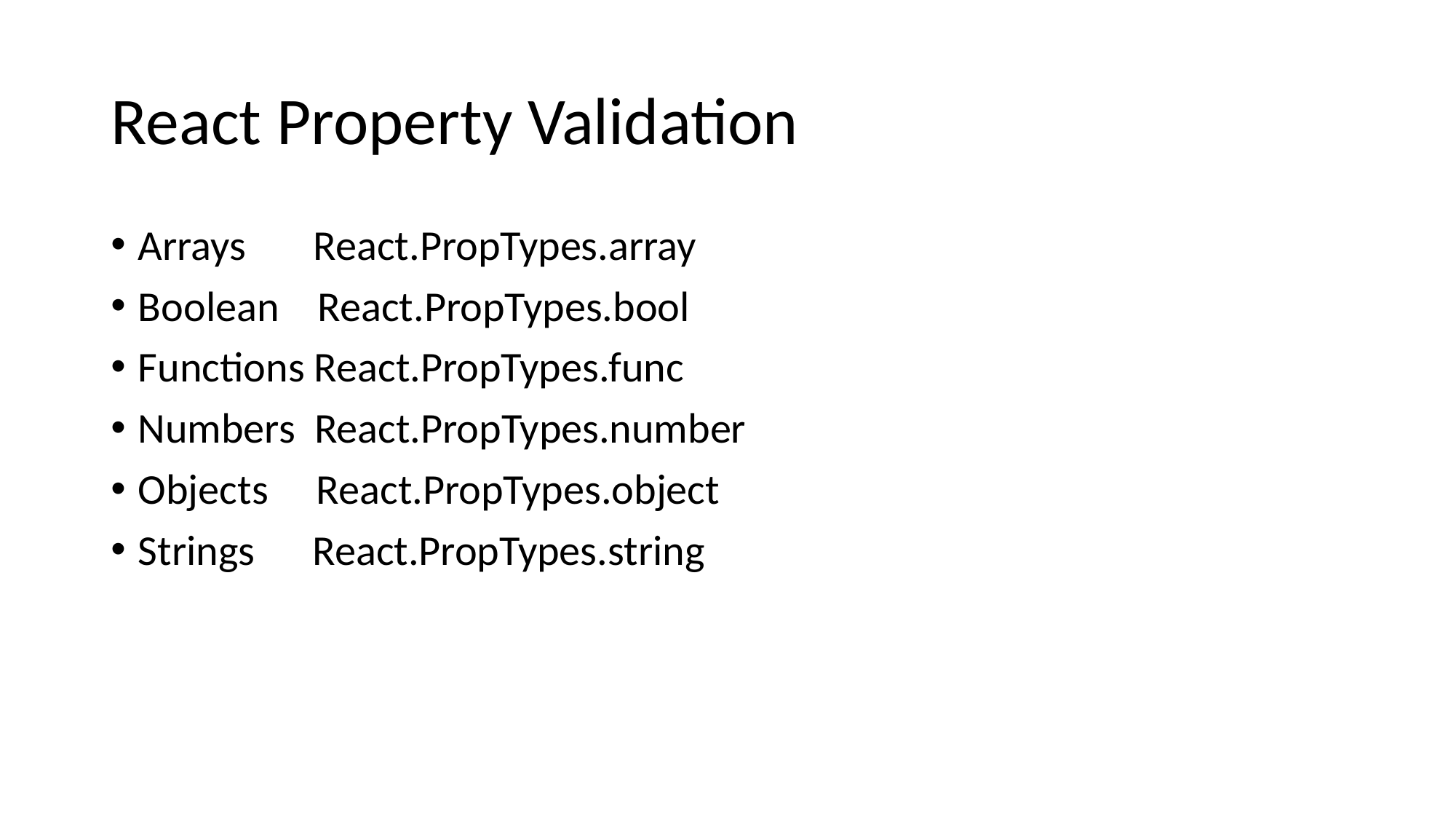

# React Property Validation
Arrays       React.PropTypes.array
Boolean    React.PropTypes.bool
Functions React.PropTypes.func
Numbers  React.PropTypes.number
Objects     React.PropTypes.object
Strings      React.PropTypes.string